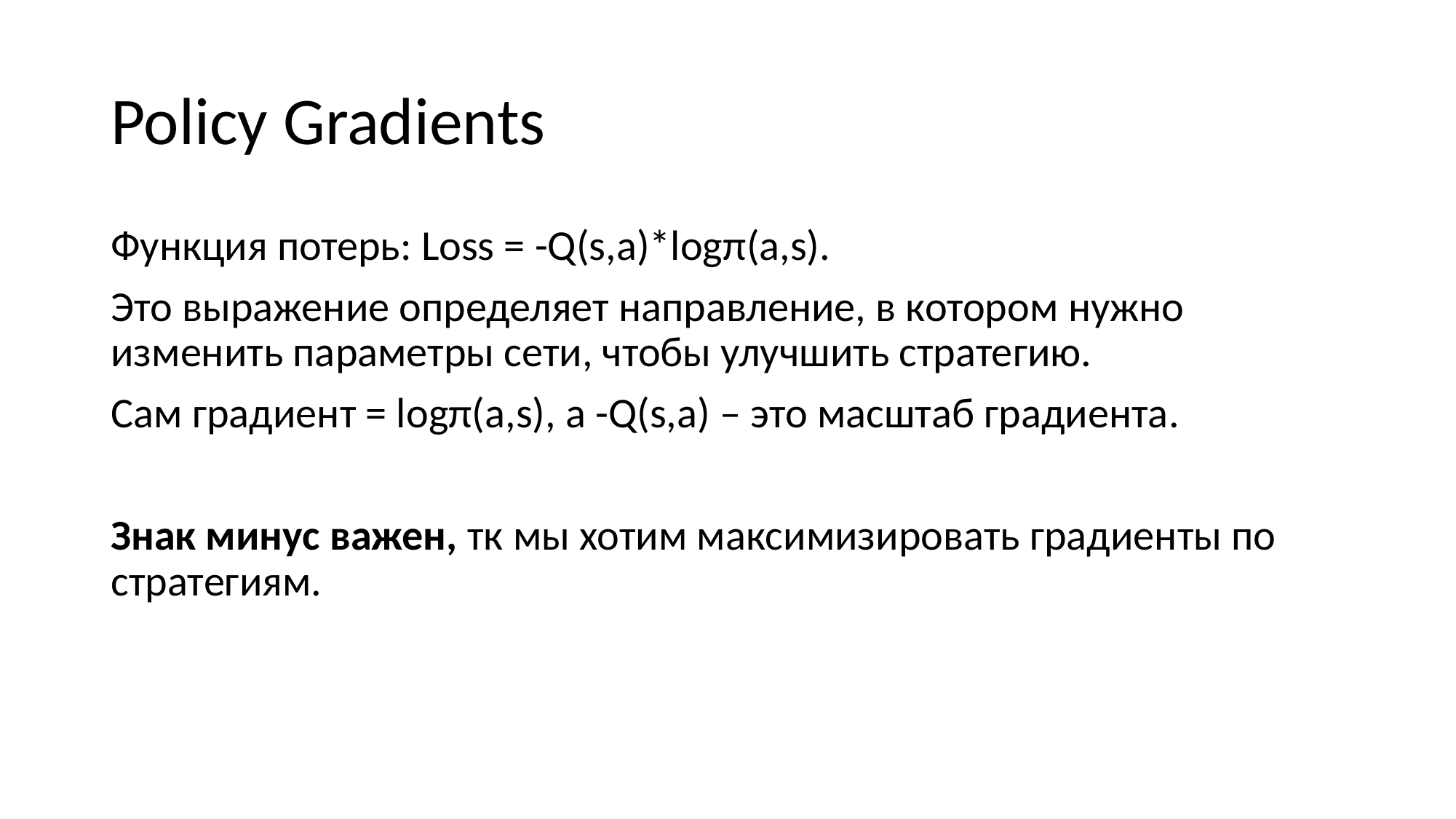

# Policy Gradients
Функция потерь: Loss = -Q(s,a)*logπ(a,s).
Это выражение определяет направление, в котором нужно изменить параметры сети, чтобы улучшить стратегию.
Сам градиент = logπ(a,s), а -Q(s,a) – это масштаб градиента.

Знак минус важен, тк мы хотим максимизировать градиенты по стратегиям.